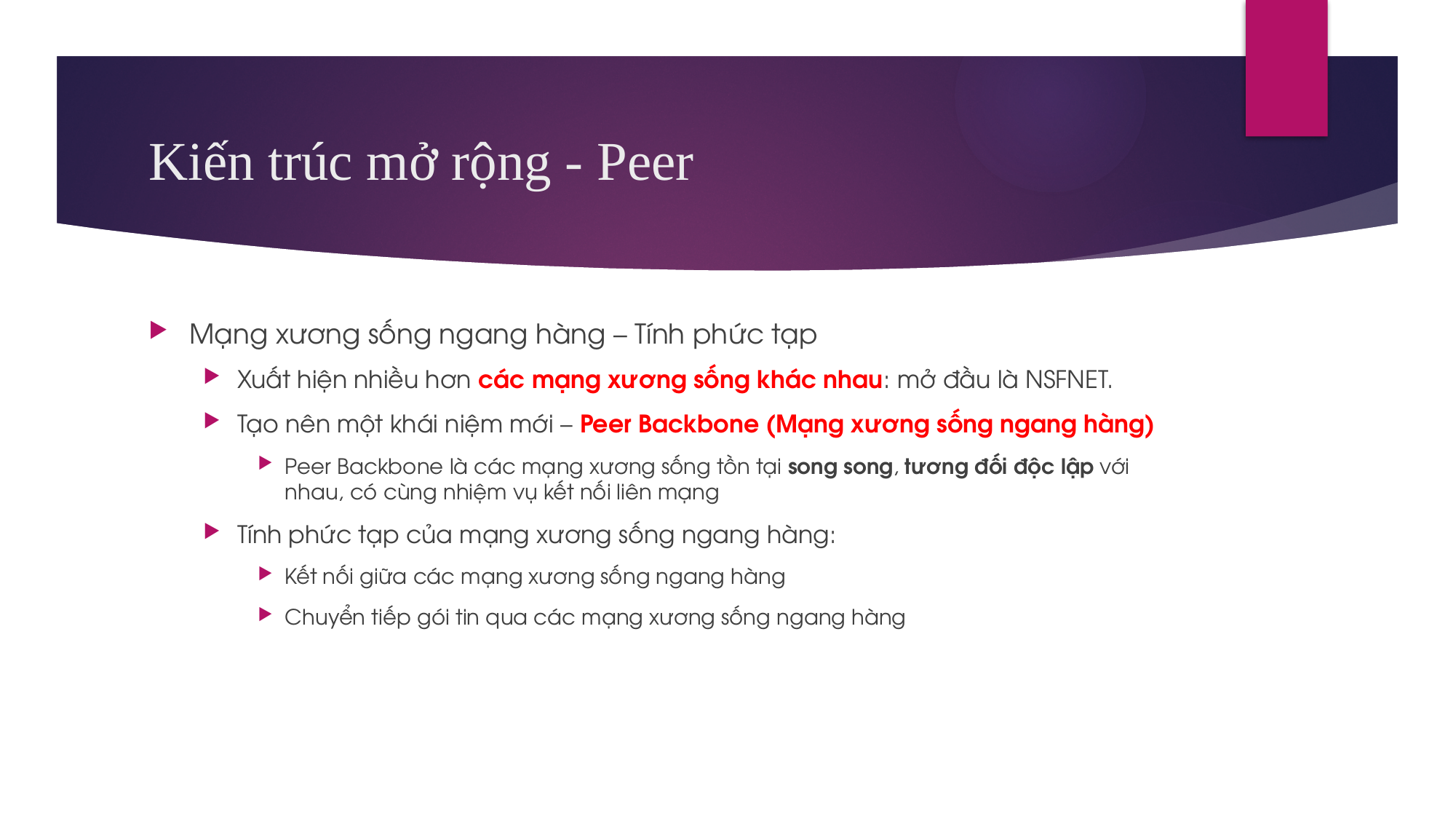

# Kiến trúc mở rộng - Peer
Mạng xương sống ngang hàng – Tính phức tạp
Xuất hiện nhiều hơn các mạng xương sống khác nhau: mở đầu là NSFNET.
Tạo nên một khái niệm mới – Peer Backbone (Mạng xương sống ngang hàng)
Peer Backbone là các mạng xương sống tồn tại song song, tương đối độc lập với nhau, có cùng nhiệm vụ kết nối liên mạng
Tính phức tạp của mạng xương sống ngang hàng:
Kết nối giữa các mạng xương sống ngang hàng
Chuyển tiếp gói tin qua các mạng xương sống ngang hàng